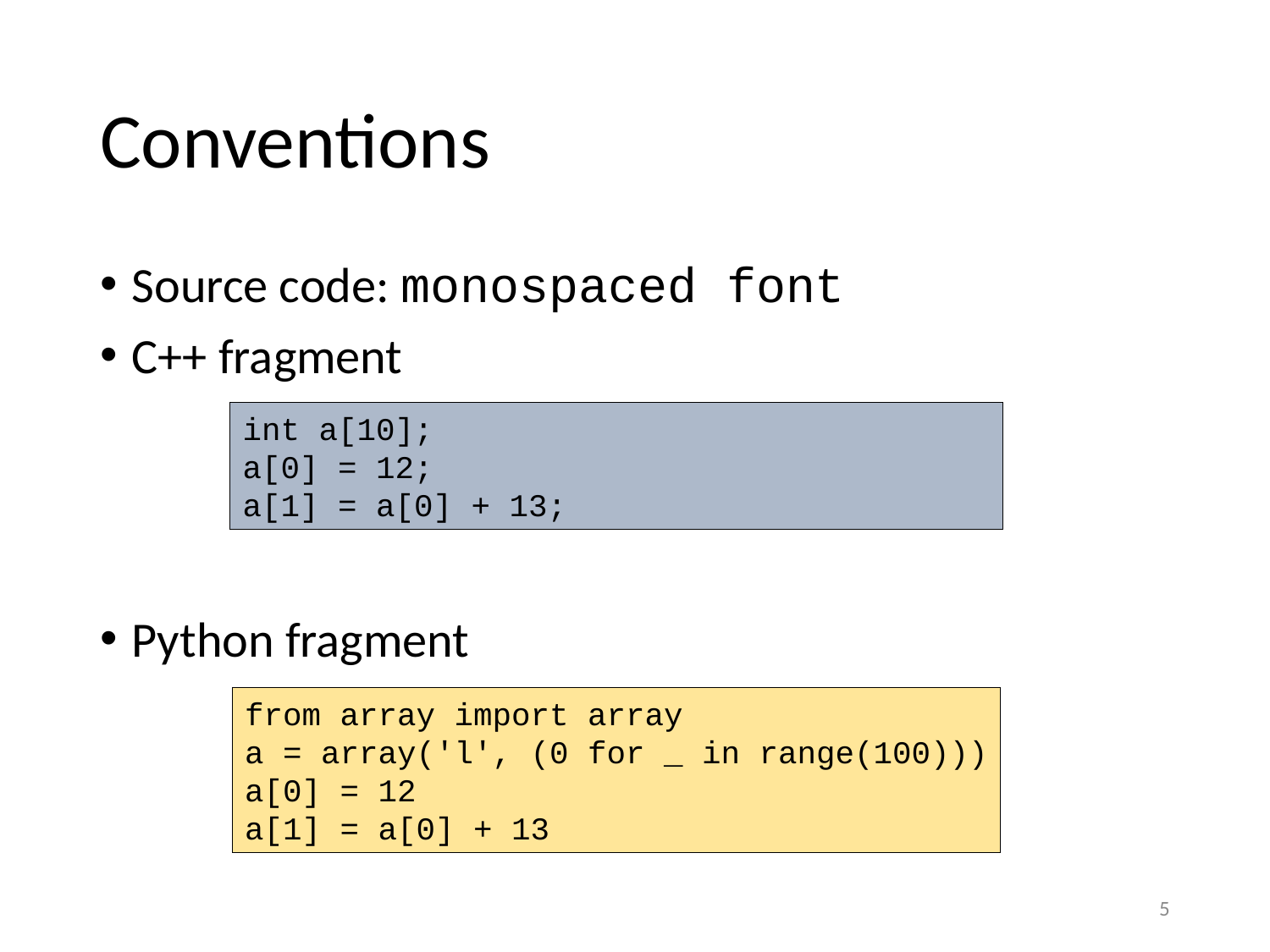

# Conventions
Source code: monospaced font
C++ fragment

Python fragment
int a[10];
a[0] = 12;
a[1] = a[0] + 13;
from array import array
a = array('l', (0 for _ in range(100)))
a[0] = 12
a[1] = a[0] + 13
5